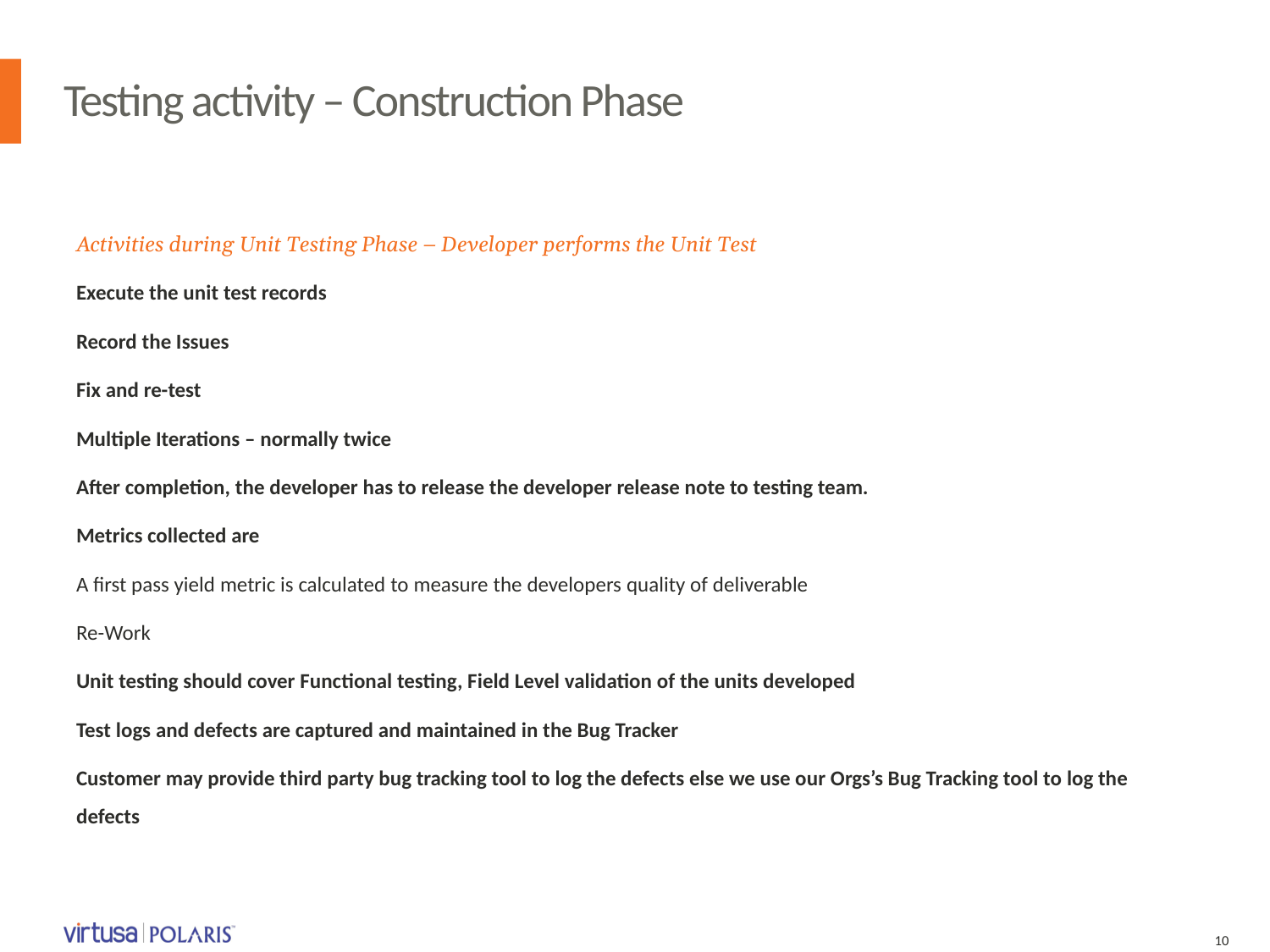

# Testing activity – Construction Phase
Activities during Unit Testing Phase – Developer performs the Unit Test
Execute the unit test records
Record the Issues
Fix and re-test
Multiple Iterations – normally twice
After completion, the developer has to release the developer release note to testing team.
Metrics collected are
A first pass yield metric is calculated to measure the developers quality of deliverable
Re-Work
Unit testing should cover Functional testing, Field Level validation of the units developed
Test logs and defects are captured and maintained in the Bug Tracker
Customer may provide third party bug tracking tool to log the defects else we use our Orgs’s Bug Tracking tool to log the defects